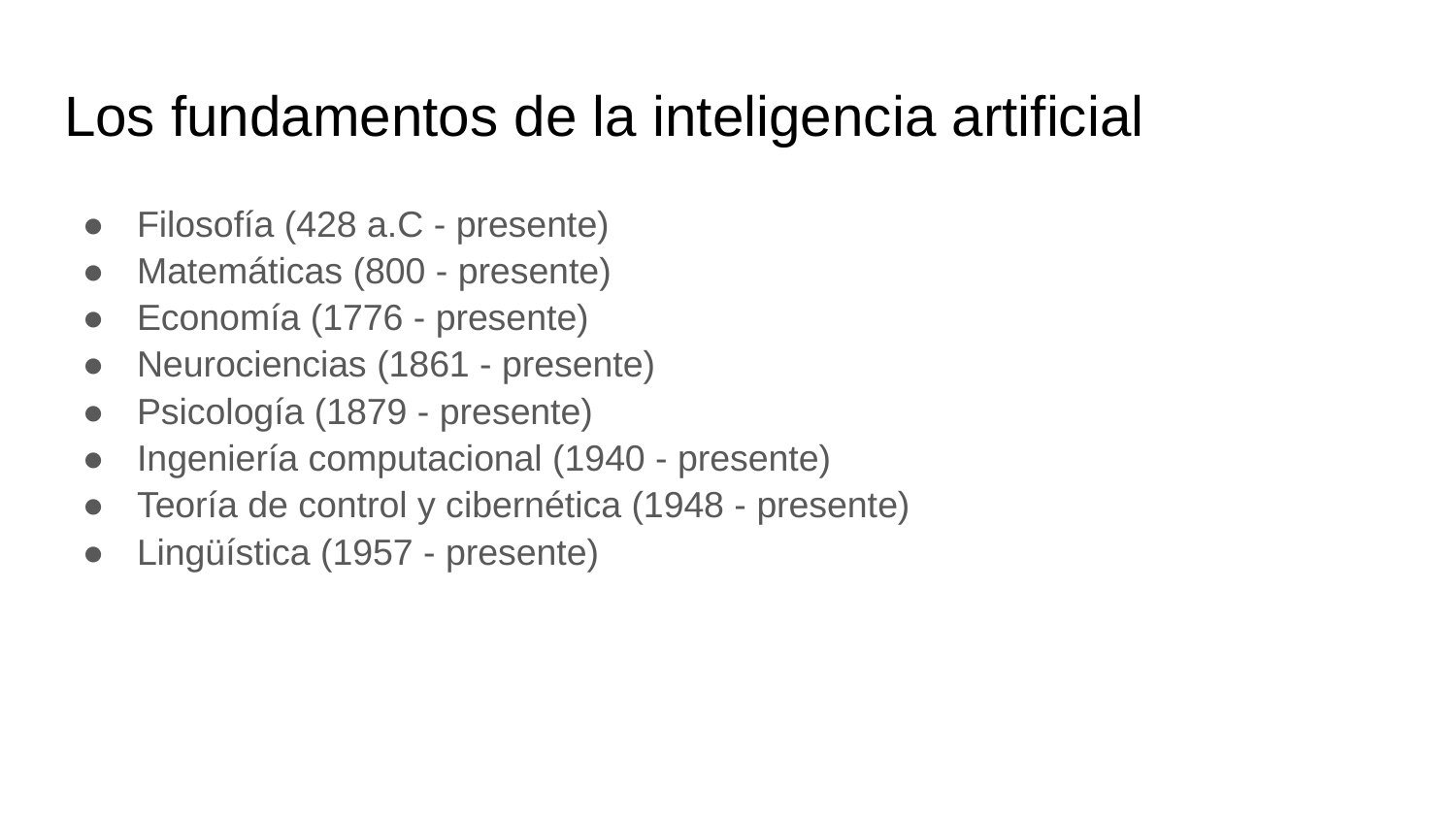

# Los fundamentos de la inteligencia artificial
Filosofía (428 a.C - presente)
Matemáticas (800 - presente)
Economía (1776 - presente)
Neurociencias (1861 - presente)
Psicología (1879 - presente)
Ingeniería computacional (1940 - presente)
Teoría de control y cibernética (1948 - presente)
Lingüística (1957 - presente)